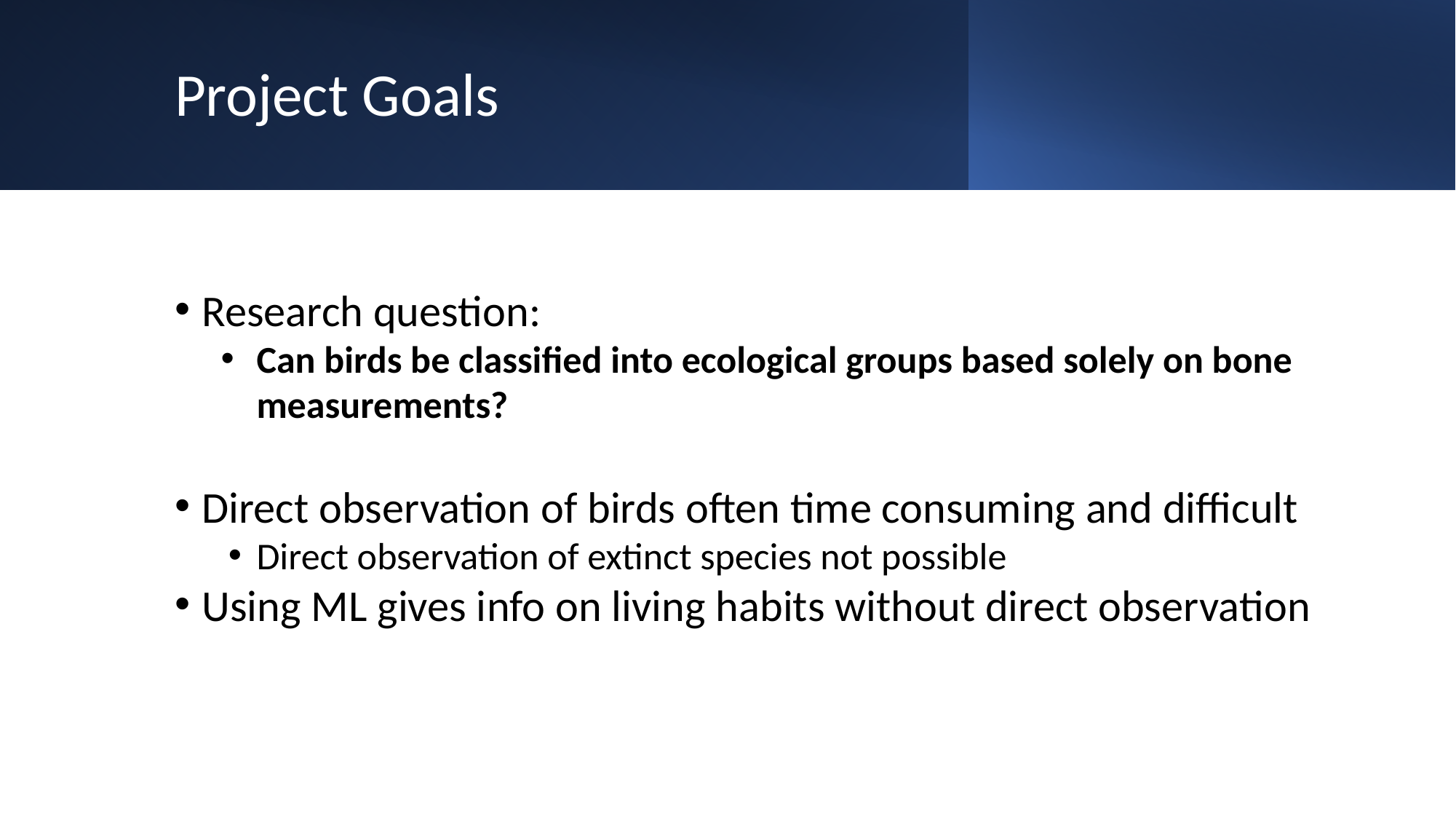

# Project Goals
Research question:
Can birds be classified into ecological groups based solely on bone measurements?

Direct observation of birds often time consuming and difficult
Direct observation of extinct species not possible
Using ML gives info on living habits without direct observation